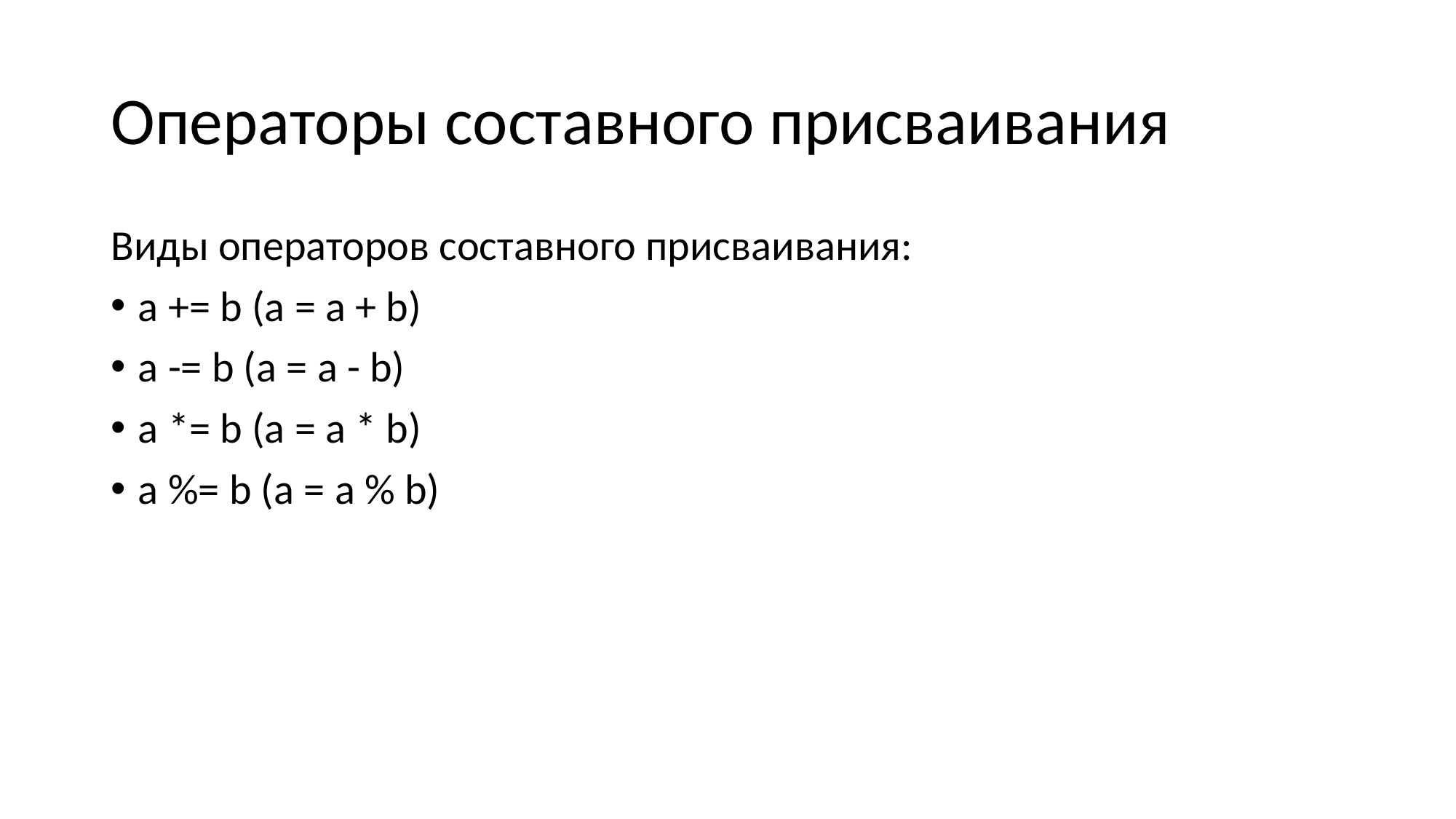

# Операторы составного присваивания
Виды операторов составного присваивания:
a += b (a = a + b)
a -= b (a = a - b)
a *= b (a = a * b)
a %= b (a = a % b)